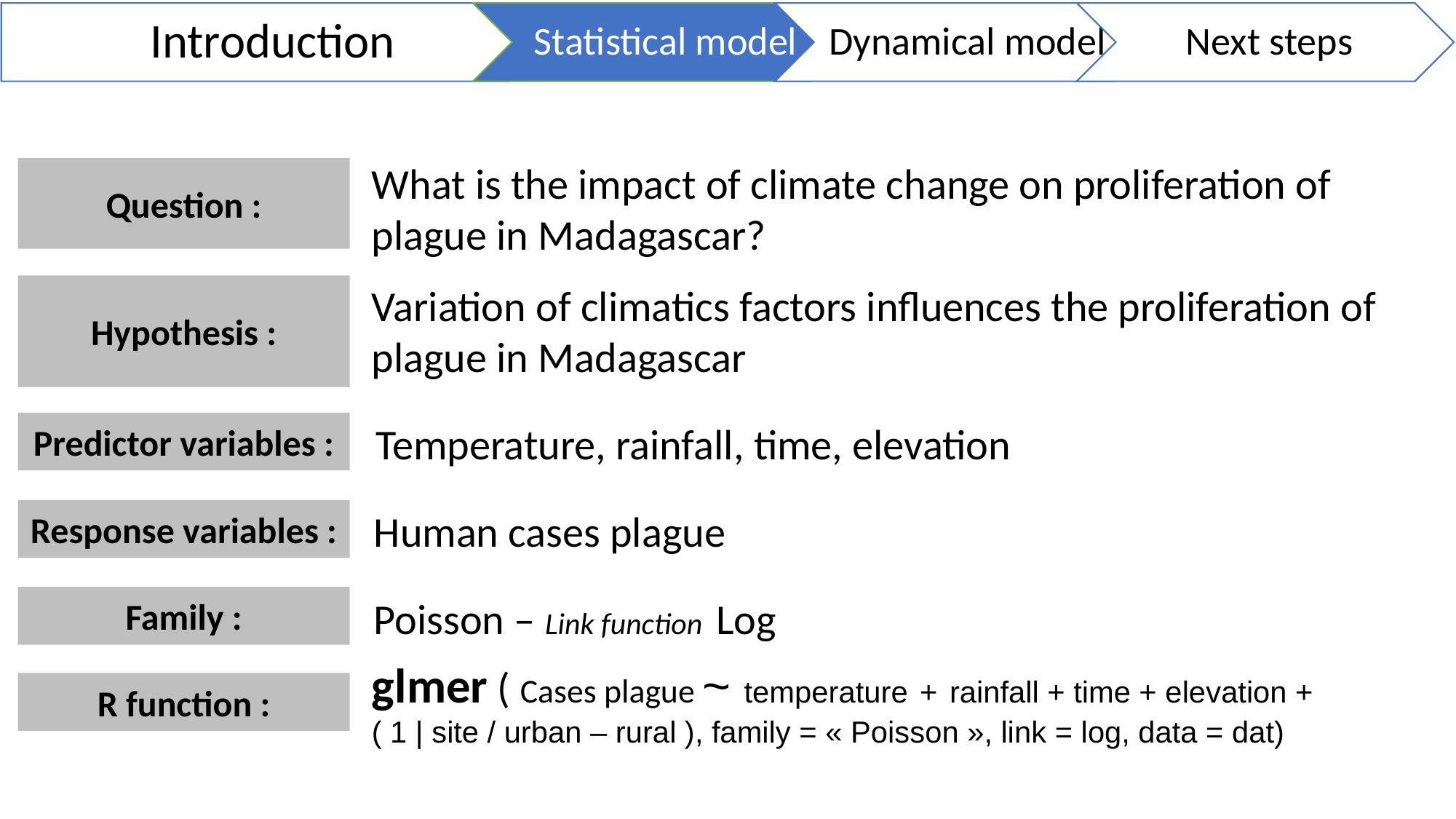

Introduction
Statistical model
Dynamical model
Next steps
What is the impact of climate change on proliferation of plague in Madagascar?
Question :
Variation of climatics factors influences the proliferation of plague in Madagascar
Hypothesis :
Temperature, rainfall, time, elevation
Predictor variables :
Human cases plague
Response variables :
Poisson – Link function  Log
Family :
glmer ( Cases plague ~ temperature + rainfall + time + elevation + ( 1 | site / urban – rural ), family = « Poisson », link = log, data = dat)

R function :